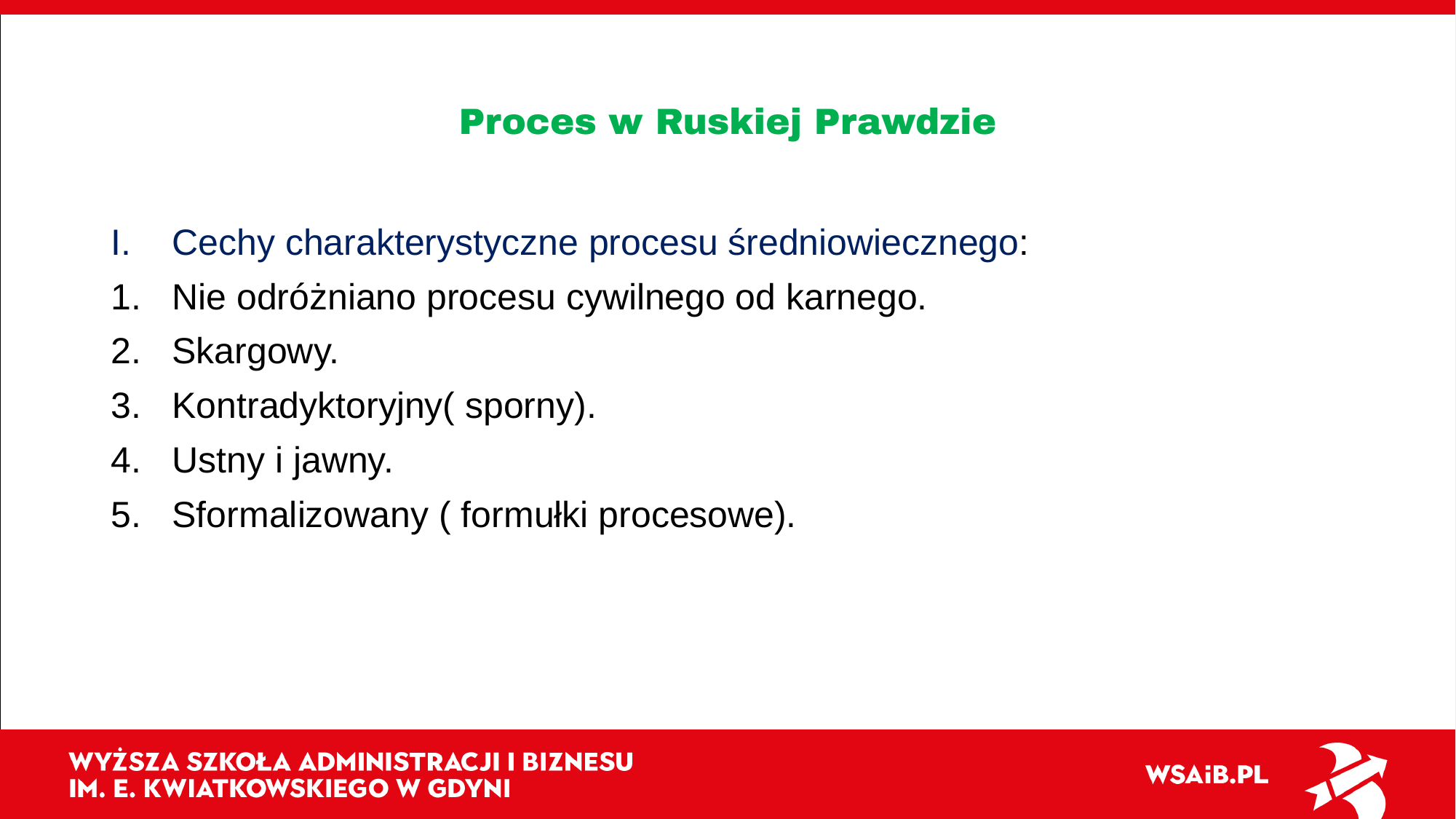

# Proces w Ruskiej Prawdzie
Cechy charakterystyczne procesu średniowiecznego:
Nie odróżniano procesu cywilnego od karnego.
Skargowy.
Kontradyktoryjny( sporny).
Ustny i jawny.
Sformalizowany ( formułki procesowe).